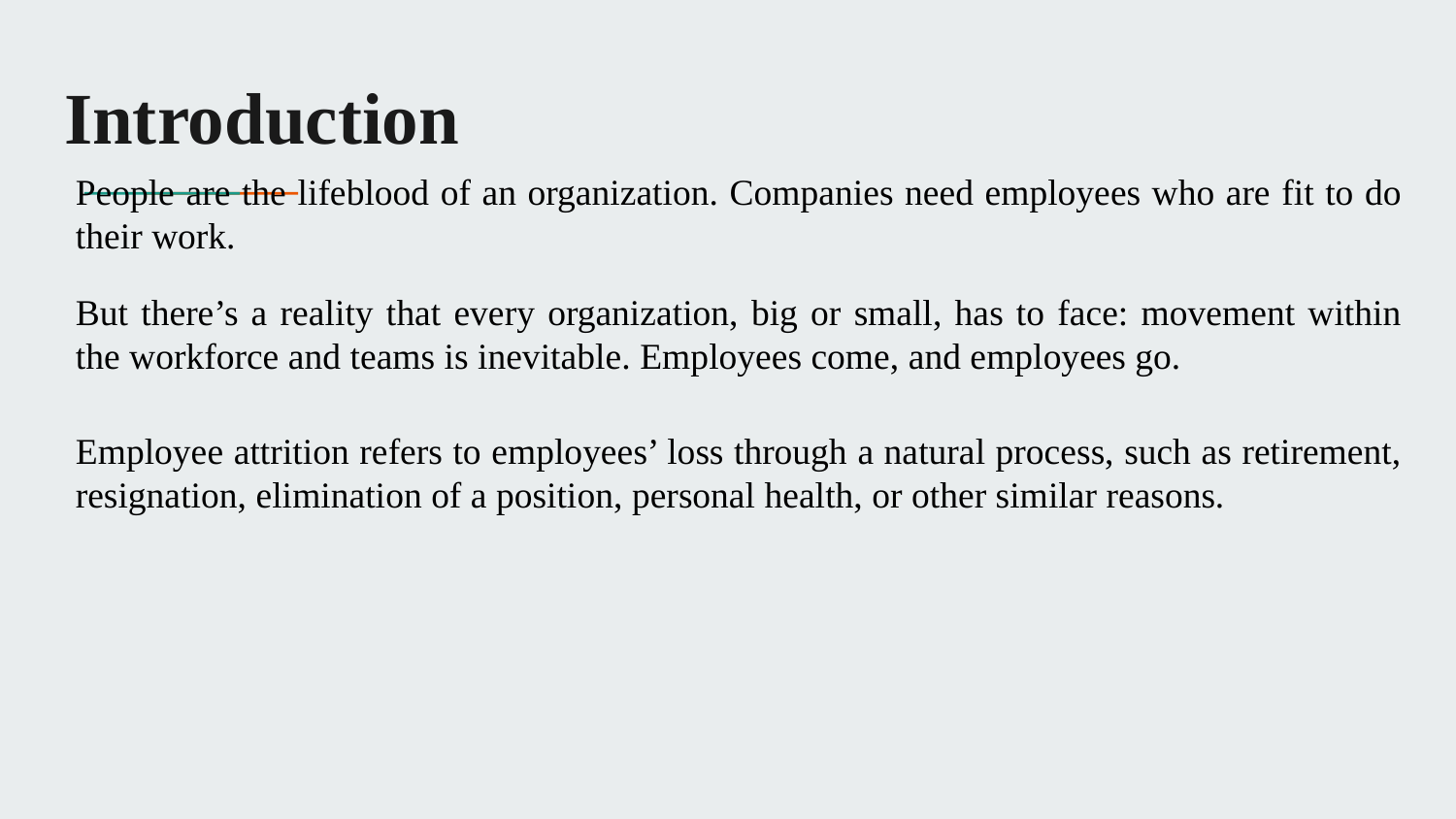

# Introduction
People are the lifeblood of an organization. Companies need employees who are fit to do their work.
But there’s a reality that every organization, big or small, has to face: movement within the workforce and teams is inevitable. Employees come, and employees go.

Employee attrition refers to employees’ loss through a natural process, such as retirement, resignation, elimination of a position, personal health, or other similar reasons.